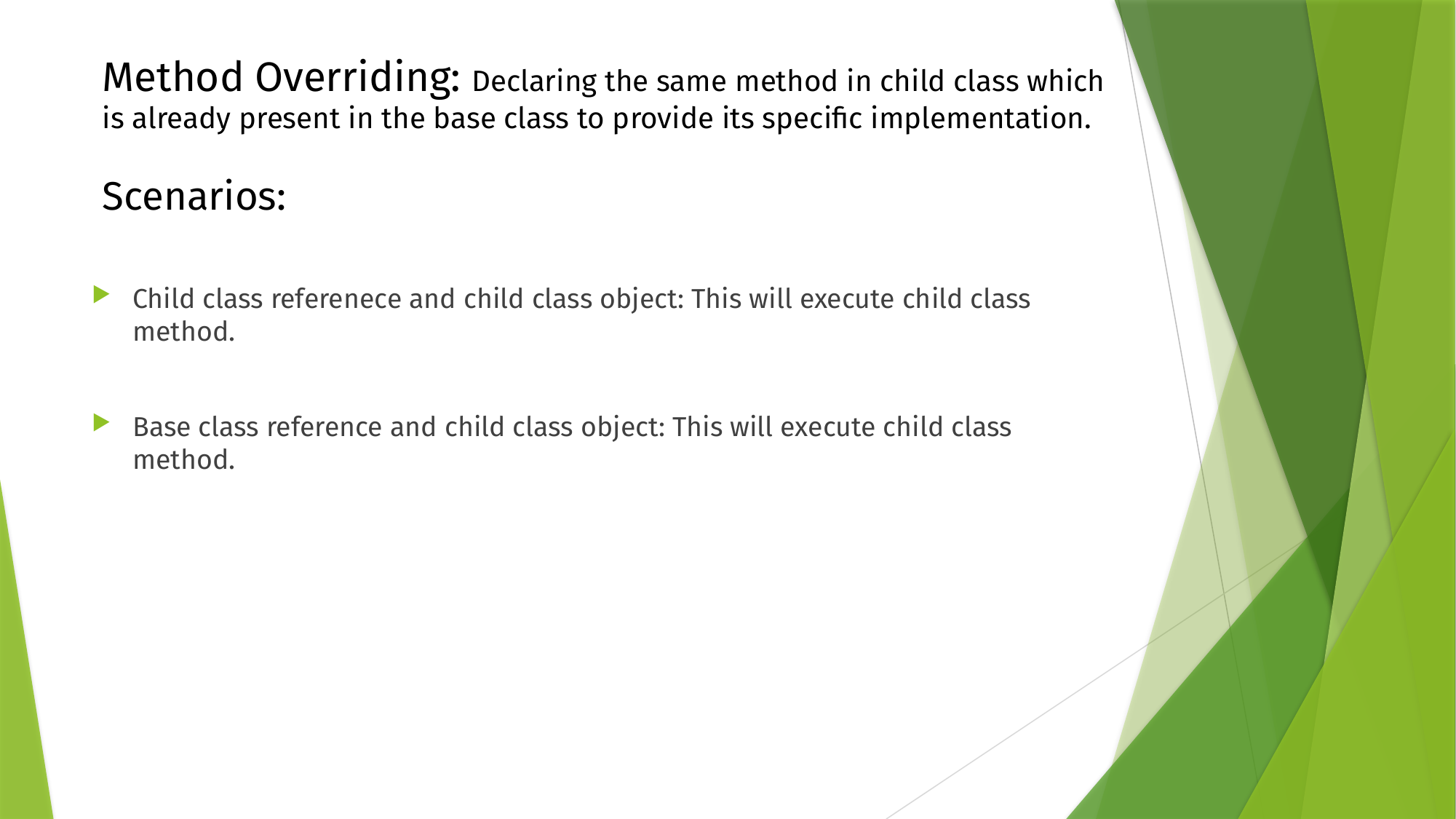

# Method Overriding: Declaring the same method in child class which is already present in the base class to provide its specific implementation. Scenarios:
Child class referenece and child class object: This will execute child class method.

Base class reference and child class object: This will execute child class method.